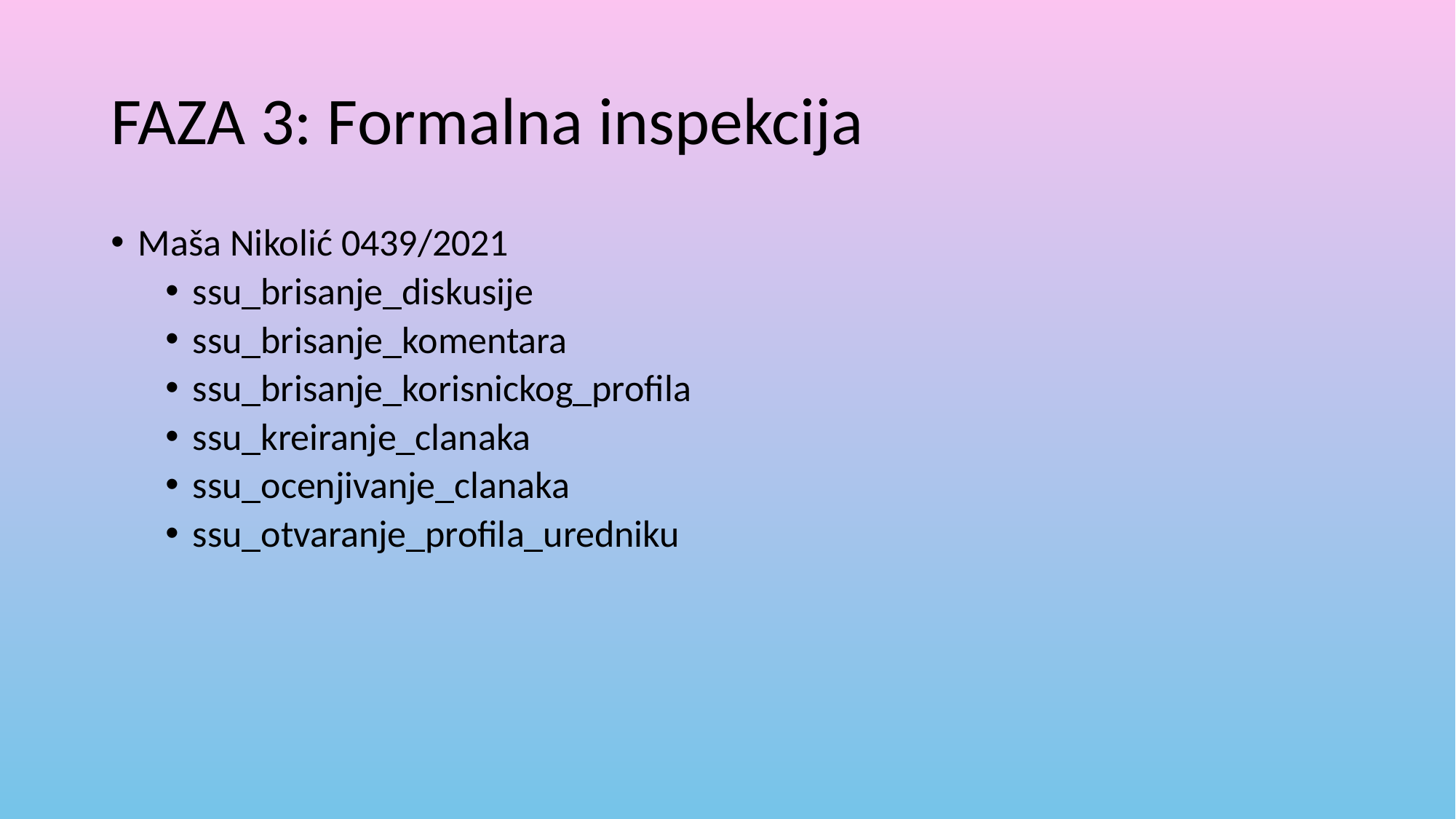

# FAZA 3: Formalna inspekcija
Maša Nikolić 0439/2021
ssu_brisanje_diskusije
ssu_brisanje_komentara
ssu_brisanje_korisnickog_profila
ssu_kreiranje_clanaka
ssu_ocenjivanje_clanaka
ssu_otvaranje_profila_uredniku